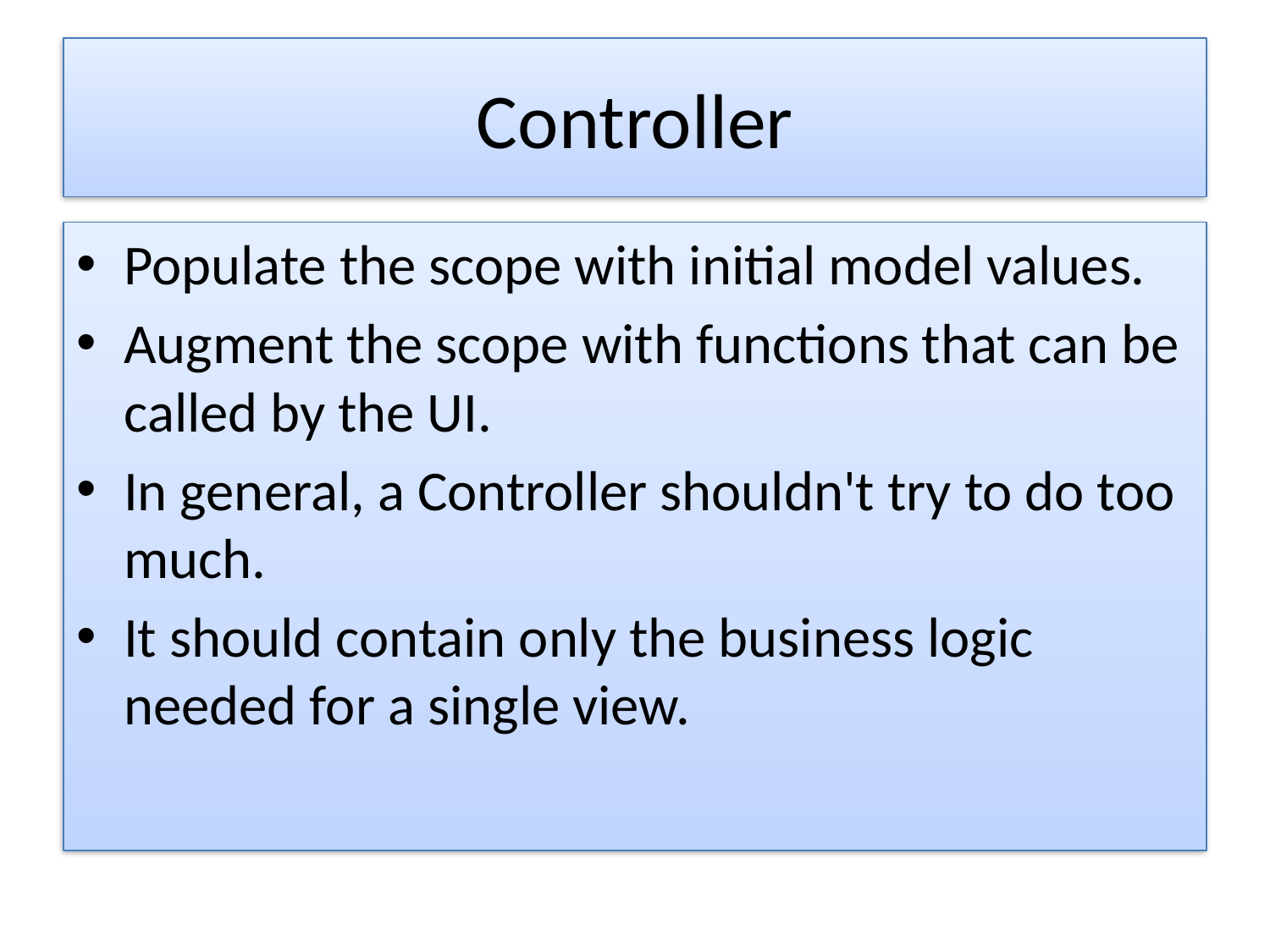

# Controller
Populate the scope with initial model values.
Augment the scope with functions that can be called by the UI.
In general, a Controller shouldn't try to do too much.
It should contain only the business logic needed for a single view.